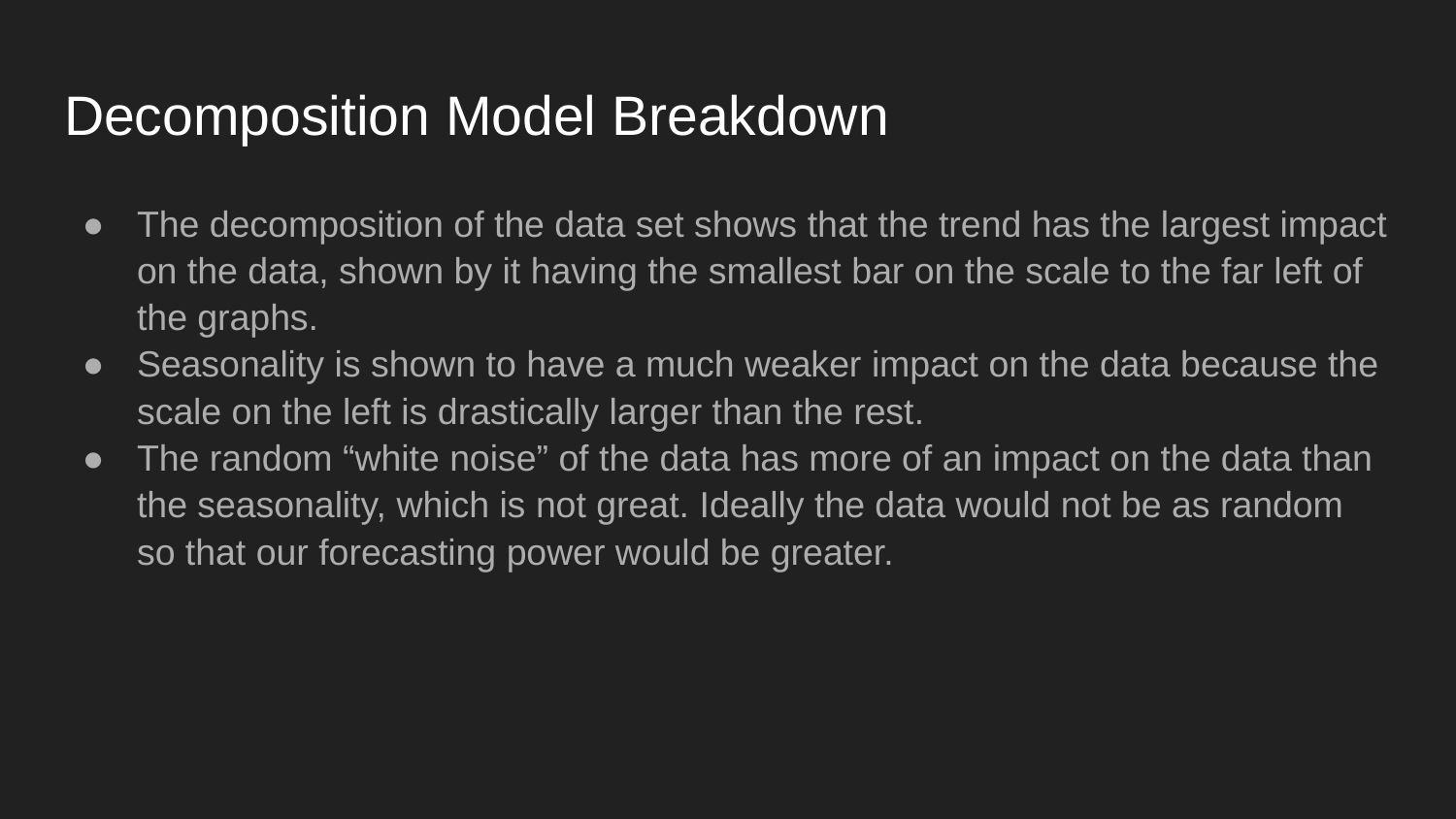

# Decomposition Model Breakdown
The decomposition of the data set shows that the trend has the largest impact on the data, shown by it having the smallest bar on the scale to the far left of the graphs.
Seasonality is shown to have a much weaker impact on the data because the scale on the left is drastically larger than the rest.
The random “white noise” of the data has more of an impact on the data than the seasonality, which is not great. Ideally the data would not be as random so that our forecasting power would be greater.